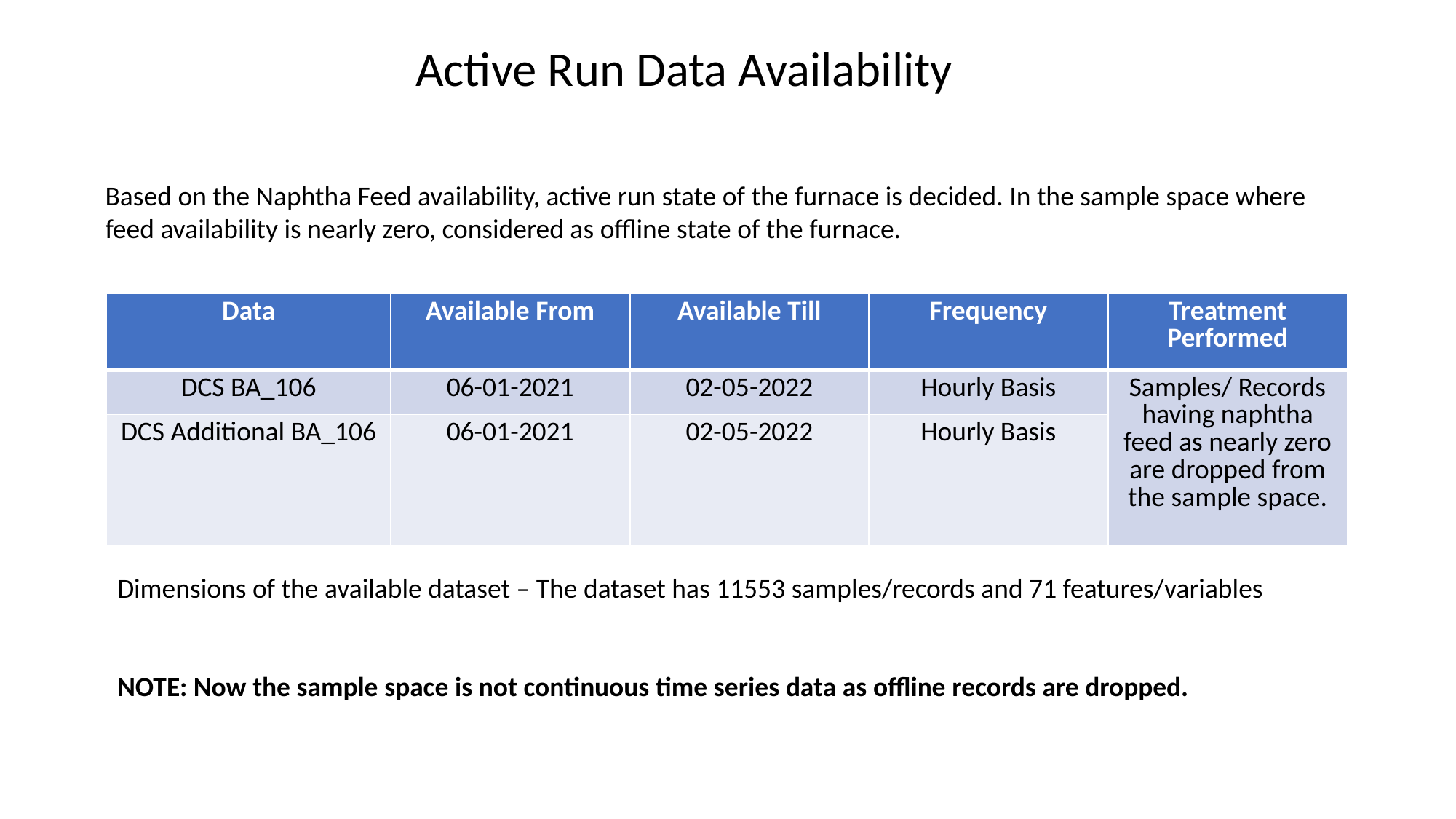

Active Run Data Availability
Based on the Naphtha Feed availability, active run state of the furnace is decided. In the sample space where feed availability is nearly zero, considered as offline state of the furnace.
| Data | Available From | Available Till | Frequency | Treatment Performed |
| --- | --- | --- | --- | --- |
| DCS BA\_106 | 06-01-2021 | 02-05-2022 | Hourly Basis | Samples/ Records having naphtha feed as nearly zero are dropped from the sample space. |
| DCS Additional BA\_106 | 06-01-2021 | 02-05-2022 | Hourly Basis |  |
Dimensions of the available dataset – The dataset has 11553 samples/records and 71 features/variables
NOTE: Now the sample space is not continuous time series data as offline records are dropped.